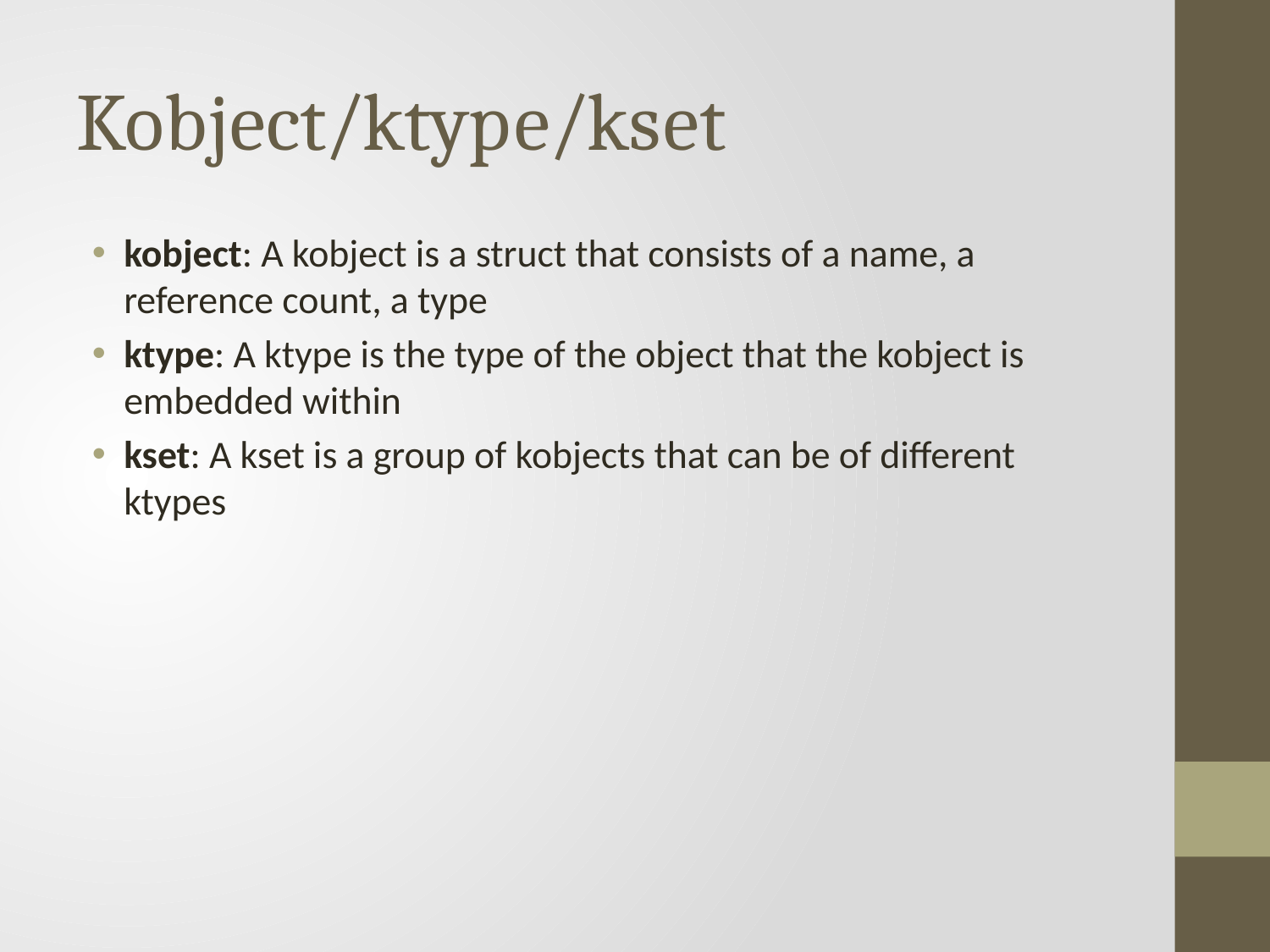

# Kobject/ktype/kset
kobject: A kobject is a struct that consists of a name, a reference count, a type
ktype: A ktype is the type of the object that the kobject is embedded within
kset: A kset is a group of kobjects that can be of different ktypes